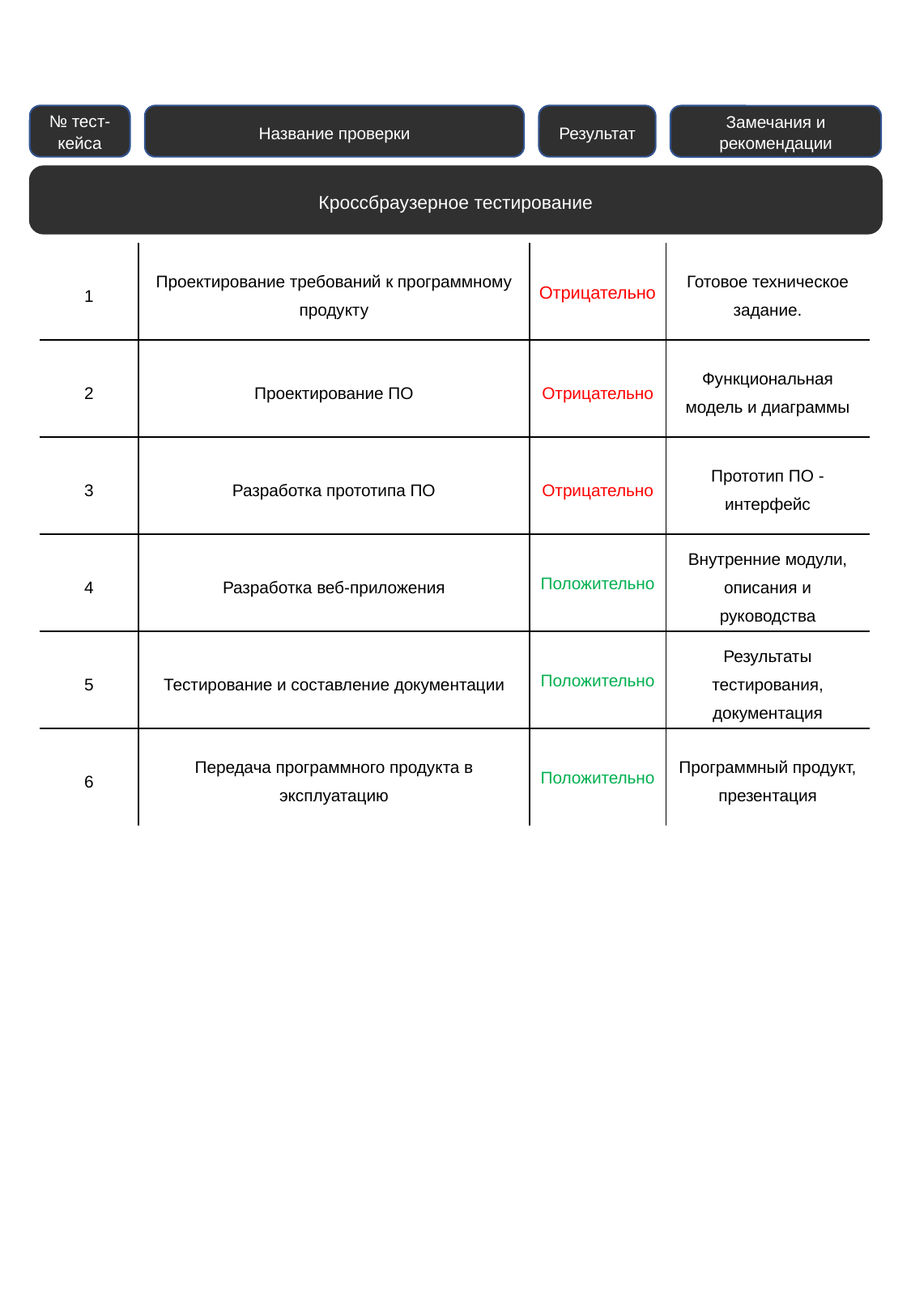

№ тест-кейса
Название проверки
Результат
Замечания и рекомендации
Кроссбраузерное тестирование
| 1 | Проектирование требований к программному продукту | Отрицательно | Готовое техническое задание. |
| --- | --- | --- | --- |
| 2 | Проектирование ПО | Отрицательно | Функциональная модель и диаграммы |
| 3 | Разработка прототипа ПО | Отрицательно | Прототип ПО - интерфейс |
| 4 | Разработка веб-приложения | Положительно | Внутренние модули, описания и руководства |
| 5 | Тестирование и составление документации | Положительно | Результаты тестирования, документация |
| 6 | Передача программного продукта в эксплуатацию | Положительно | Программный продукт, презентация |